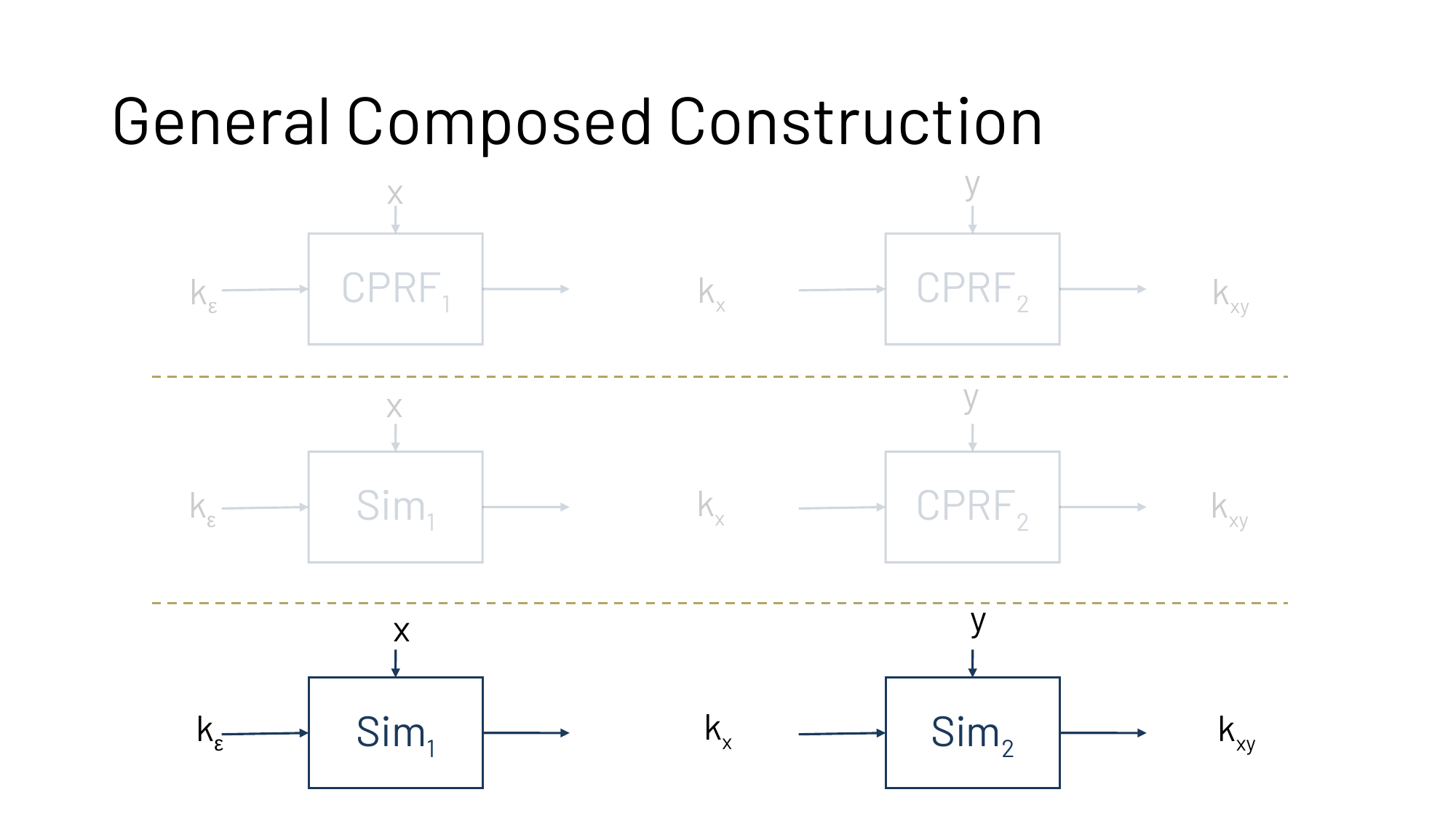

# General Composed Construction
y
x
CPRF1
CPRF2
kx
kε
kxy
y
x
Sim1
CPRF2
kx
kε
kxy
y
x
Sim1
Sim2
kx
kε
kxy